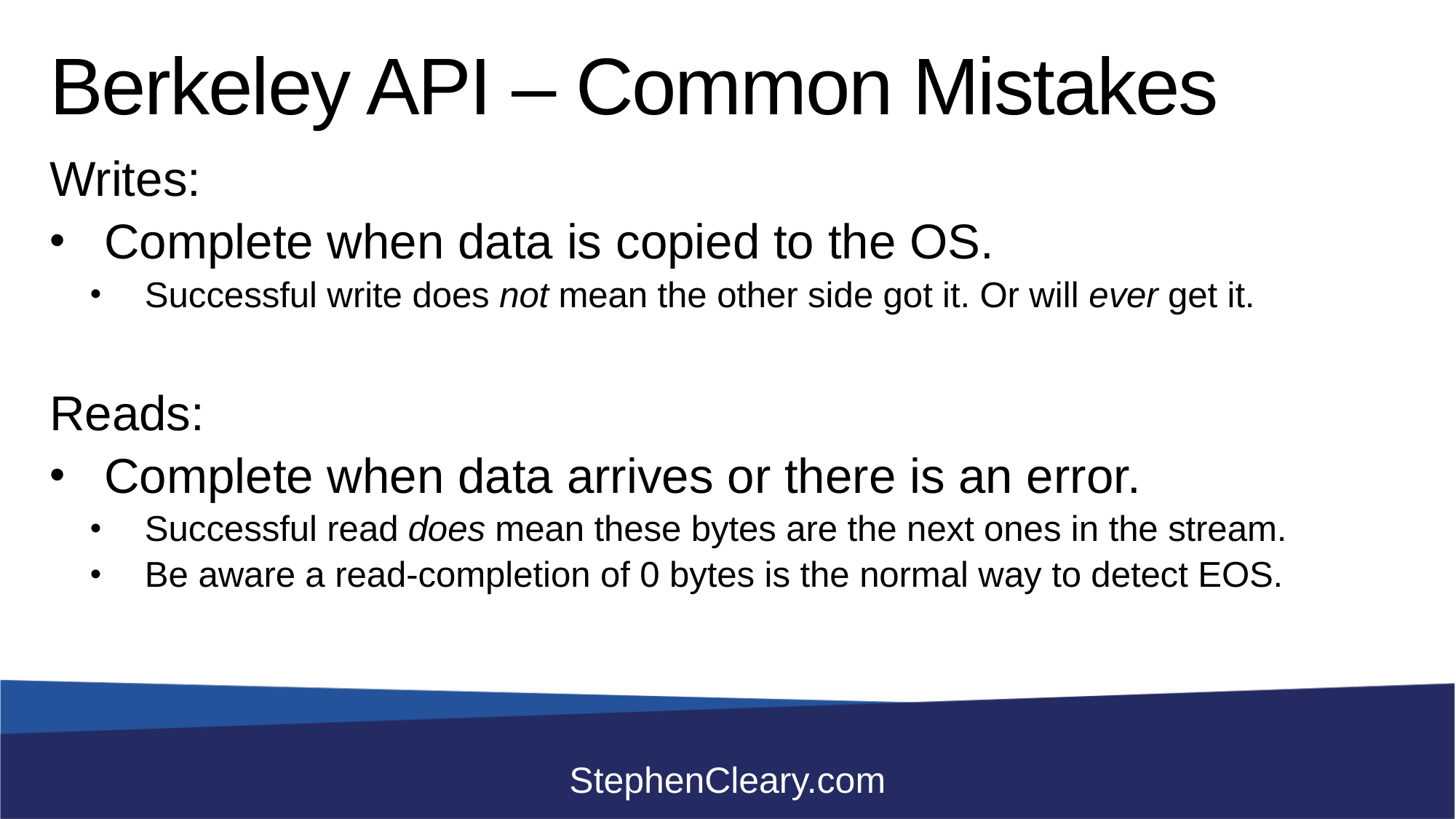

# Berkeley API – Common Mistakes
Writes:
Complete when data is copied to the OS.
Successful write does not mean the other side got it. Or will ever get it.

Reads:
Complete when data arrives or there is an error.
Successful read does mean these bytes are the next ones in the stream.
Be aware a read-completion of 0 bytes is the normal way to detect EOS.